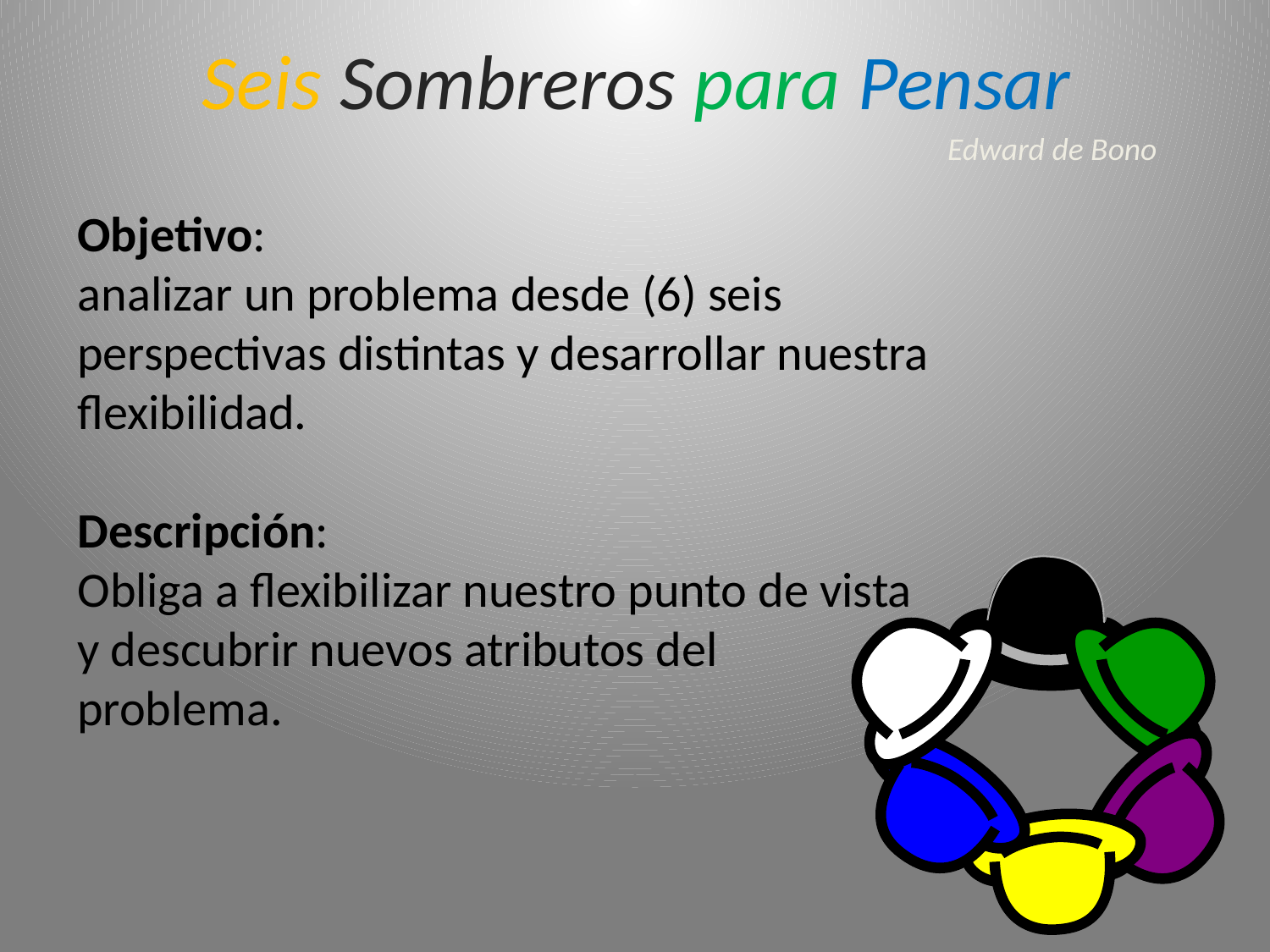

Seis Sombreros para Pensar
Edward de Bono
Objetivo:
analizar un problema desde (6) seis perspectivas distintas y desarrollar nuestra flexibilidad.

Descripción:
Obliga a flexibilizar nuestro punto de vista y descubrir nuevos atributos del problema.